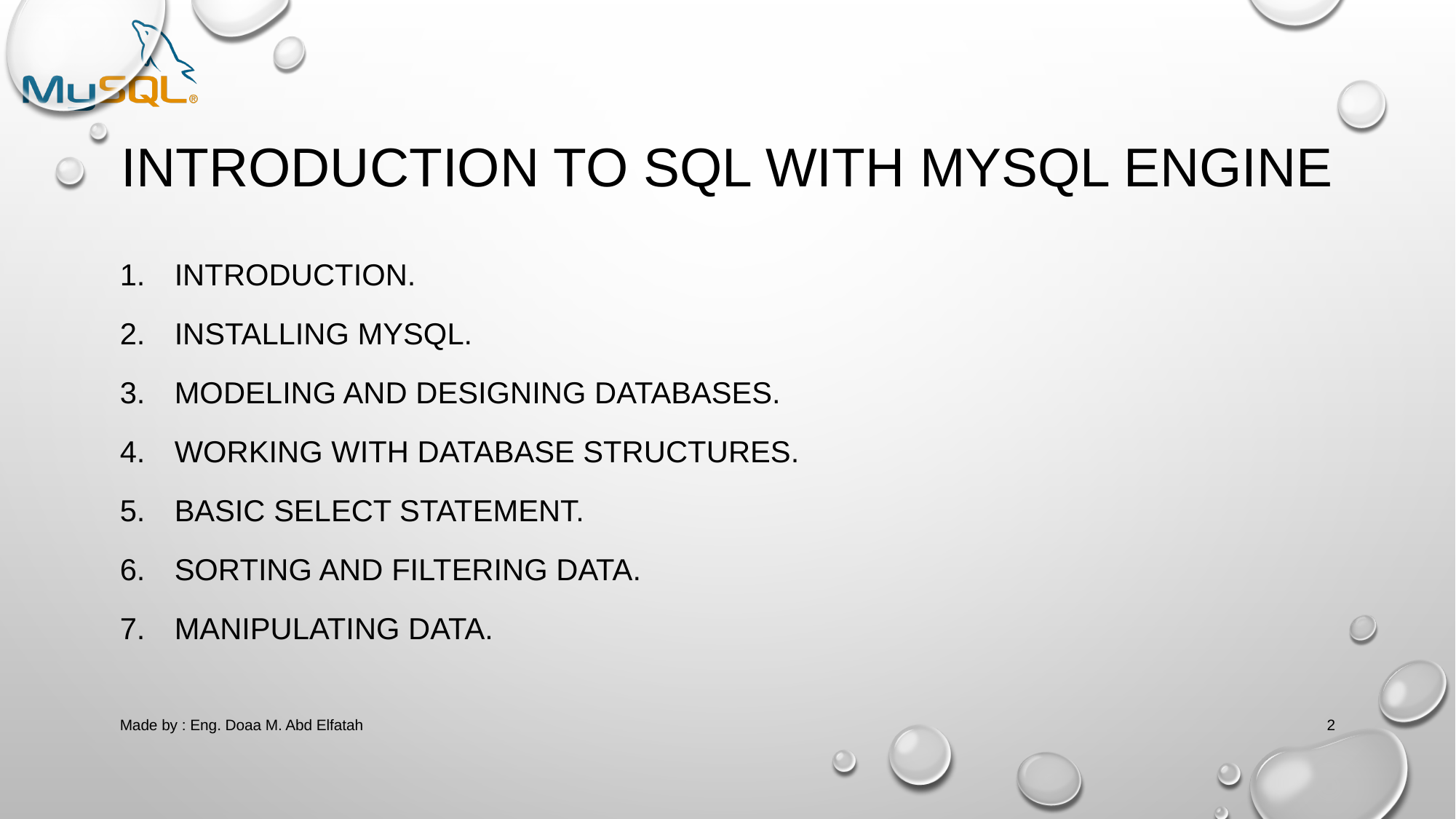

# Introduction to SQl with MySQL Engine
Introduction.
Installing Mysql.
Modeling and Designing Databases.
Working with Database Structures.
Basic Select Statement.
Sorting and Filtering Data.
Manipulating Data.
Made by : Eng. Doaa M. Abd Elfatah
2